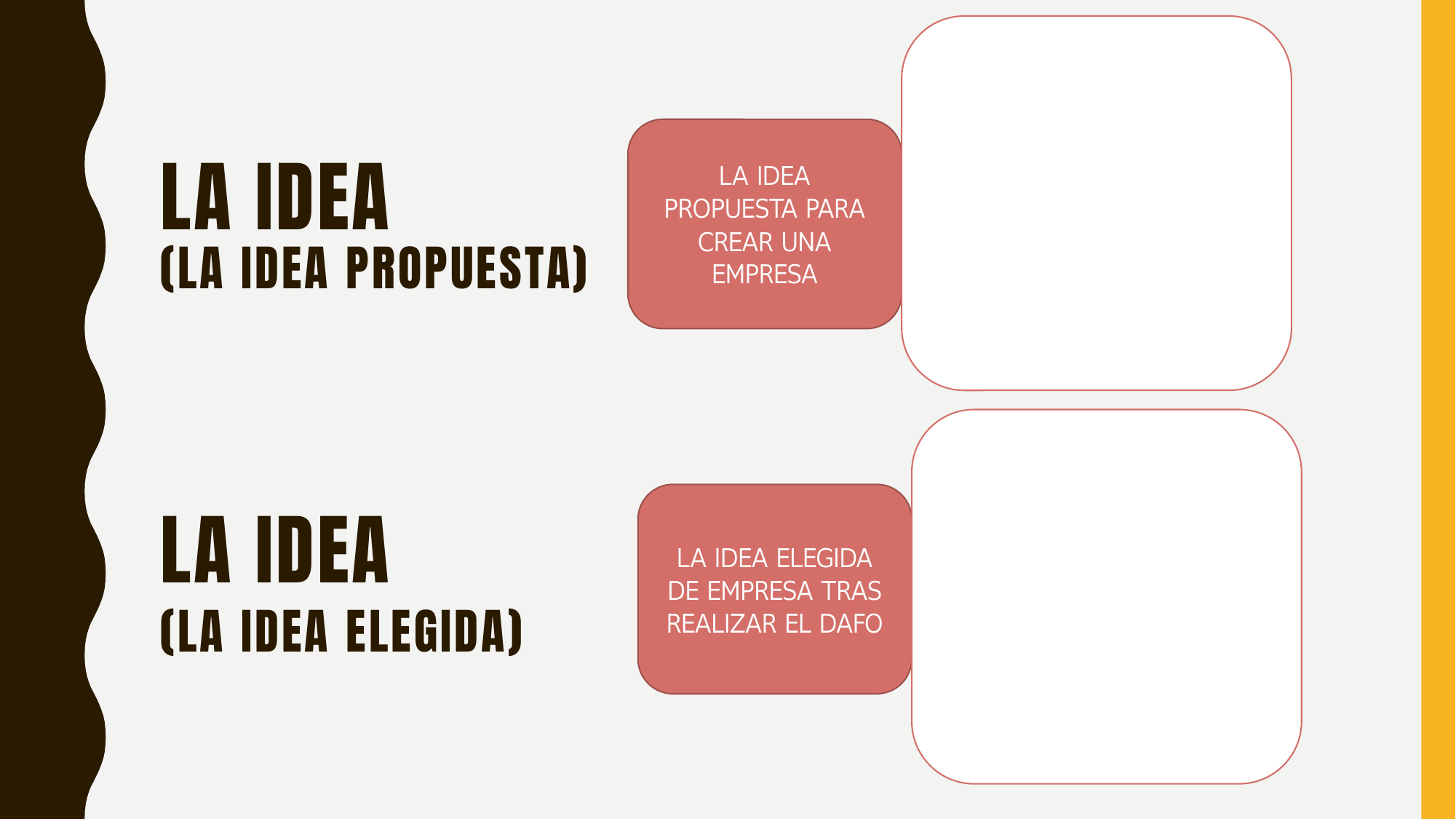

LA IDEA PROPUESTA PARA CREAR UNA EMPRESA
# LA IDEA (LA IDEA PROPUESTA)

LA IDEA ELEGIDA DE EMPRESA TRAS REALIZAR EL DAFO
LA IDEA
(LA IDEA ELEGIDA)